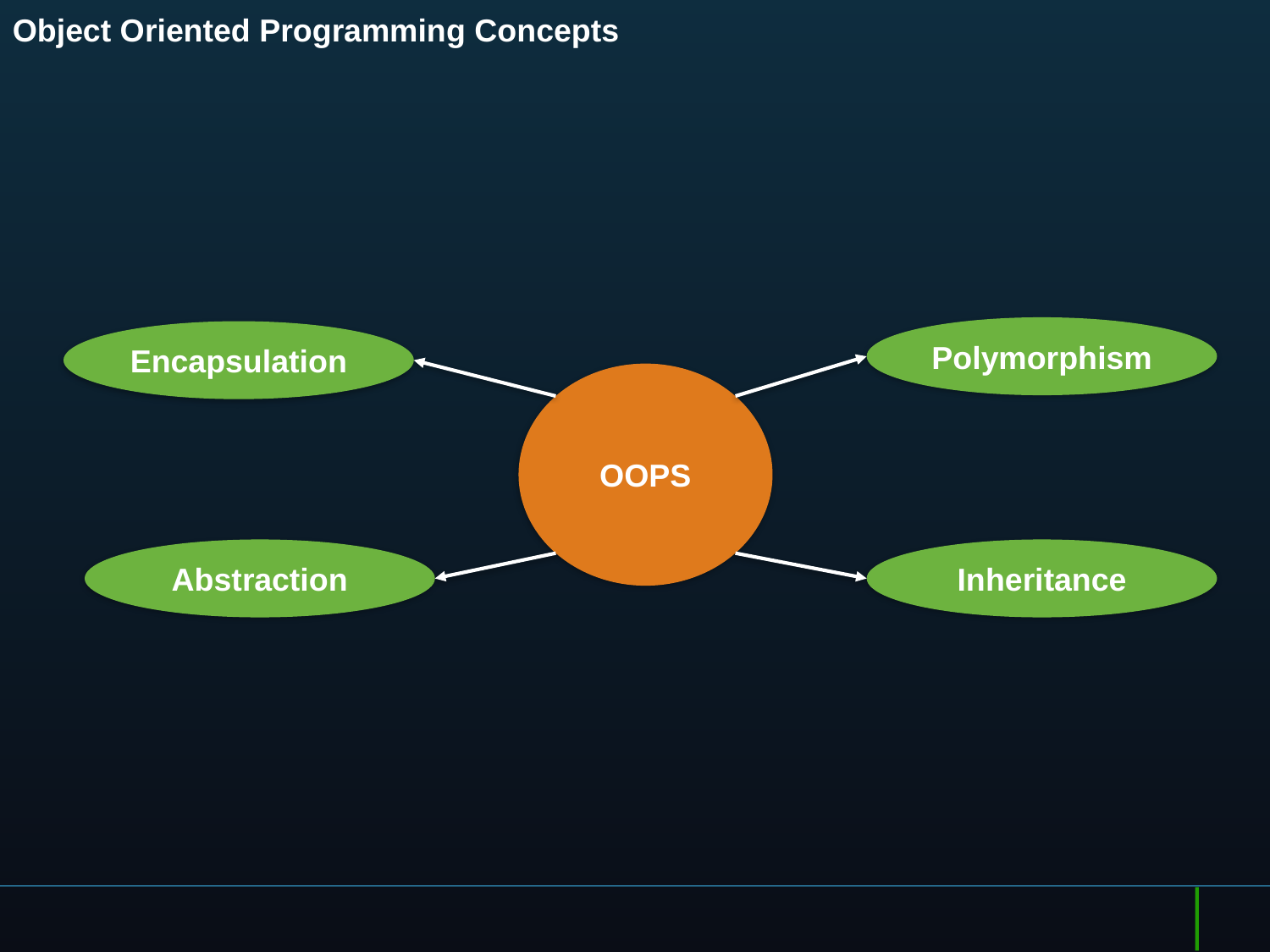

# Object Oriented Programming Concepts
Polymorphism
Encapsulation
OOPS
Abstraction
Inheritance